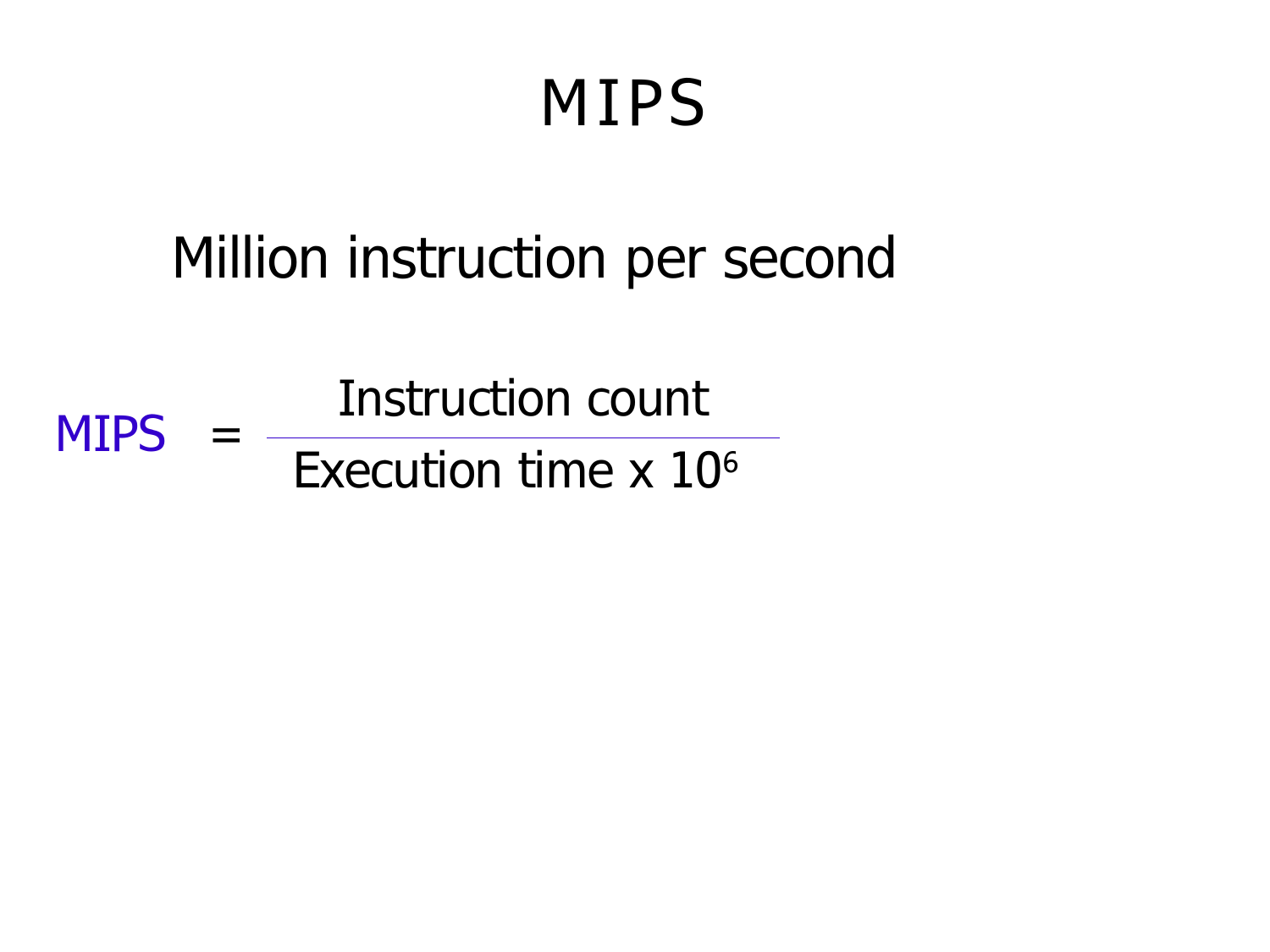

# MIPS
Million instruction per second

| MIPS | = | Instruction count |  |  |  |  |
| --- | --- | --- | --- | --- | --- | --- |
|  |  | Execution time x 106 |  |  |  |  |